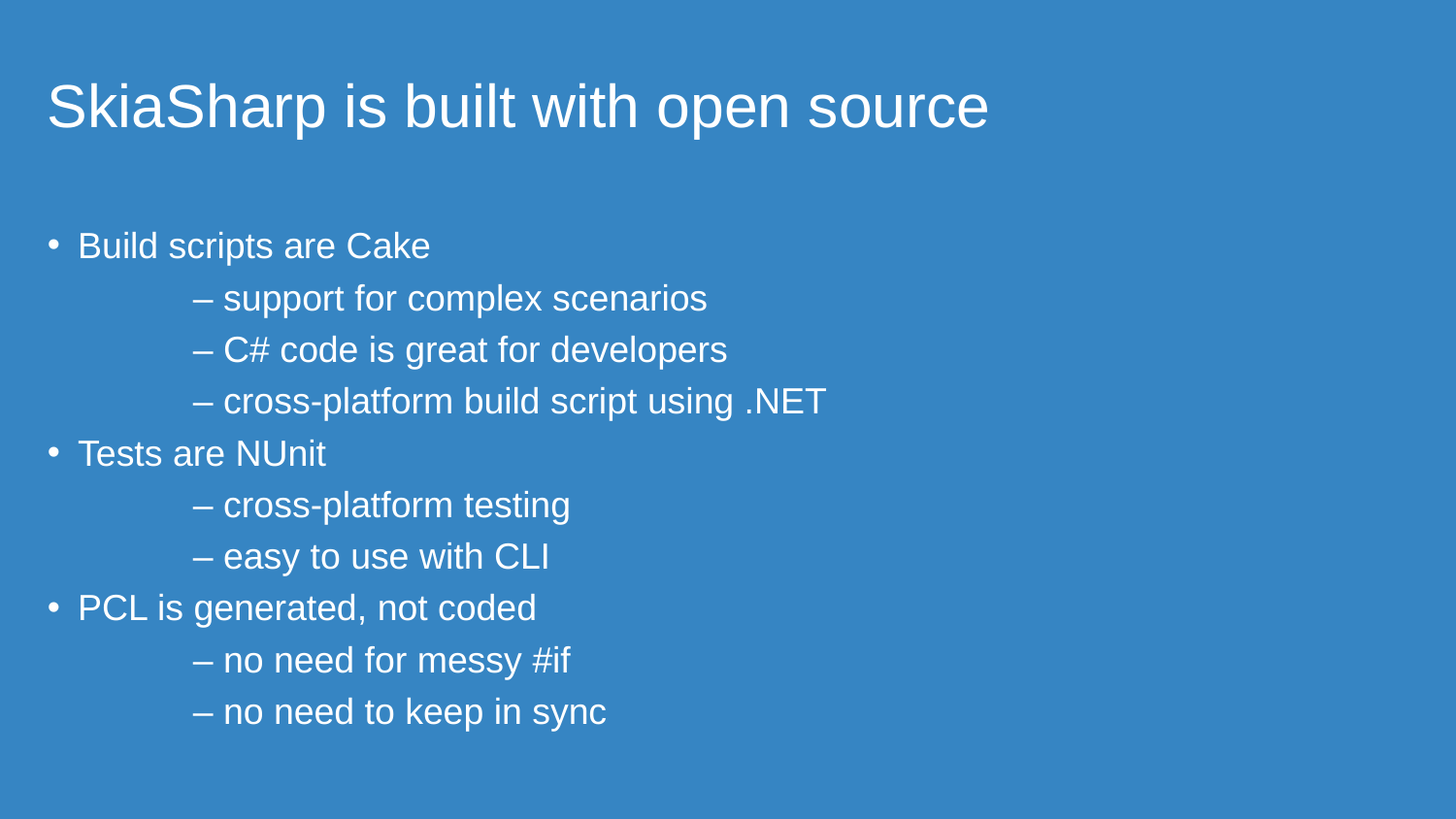

# SkiaSharp is built with open source
Build scripts are Cake
	– support for complex scenarios
	– C# code is great for developers
	– cross-platform build script using .NET
Tests are NUnit
	– cross-platform testing
	– easy to use with CLI
PCL is generated, not coded
	– no need for messy #if
	– no need to keep in sync